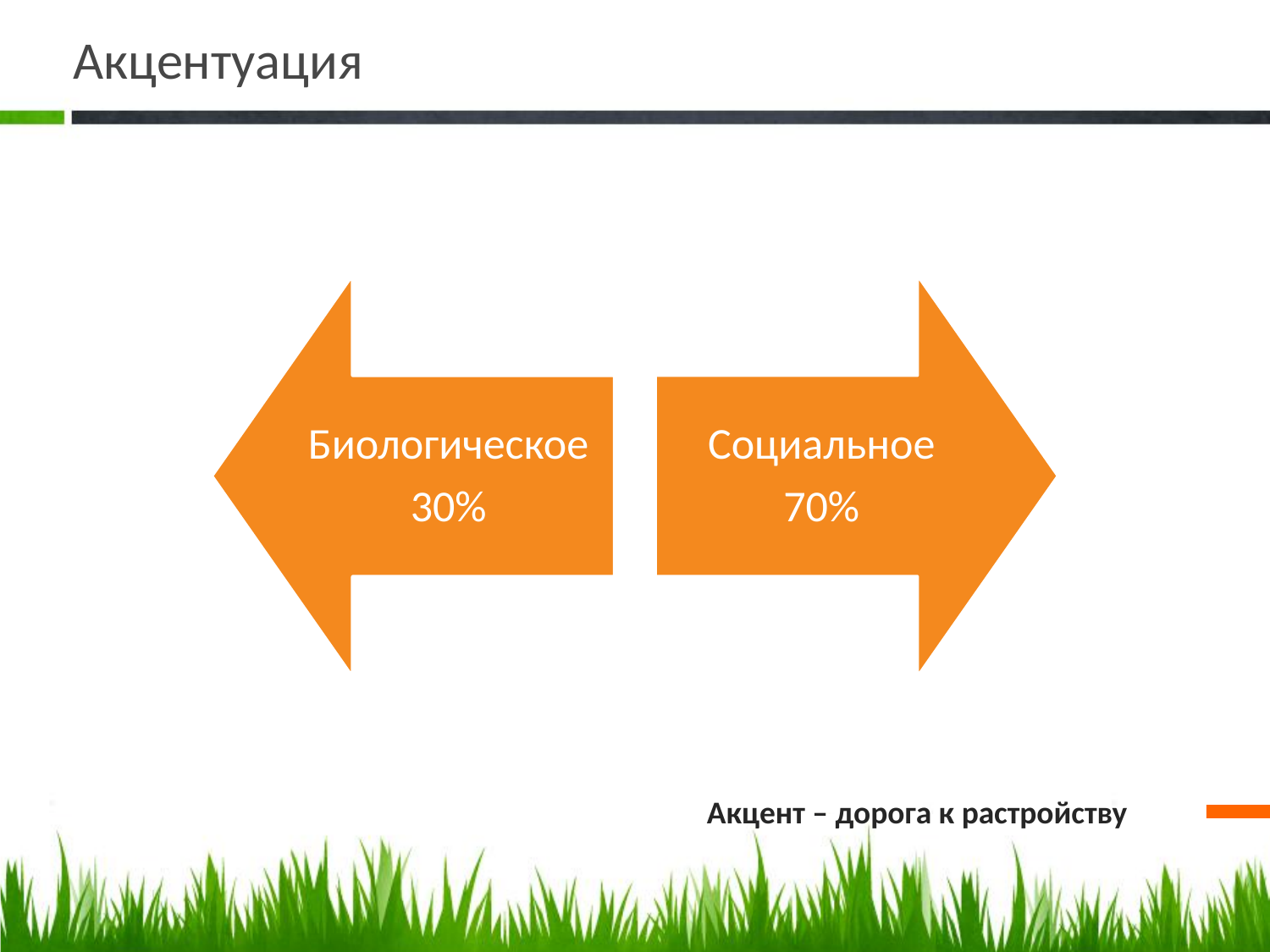

# Акцентуация
Биологическое
30%
Социальное
70%
Акцент – дорога к растройству